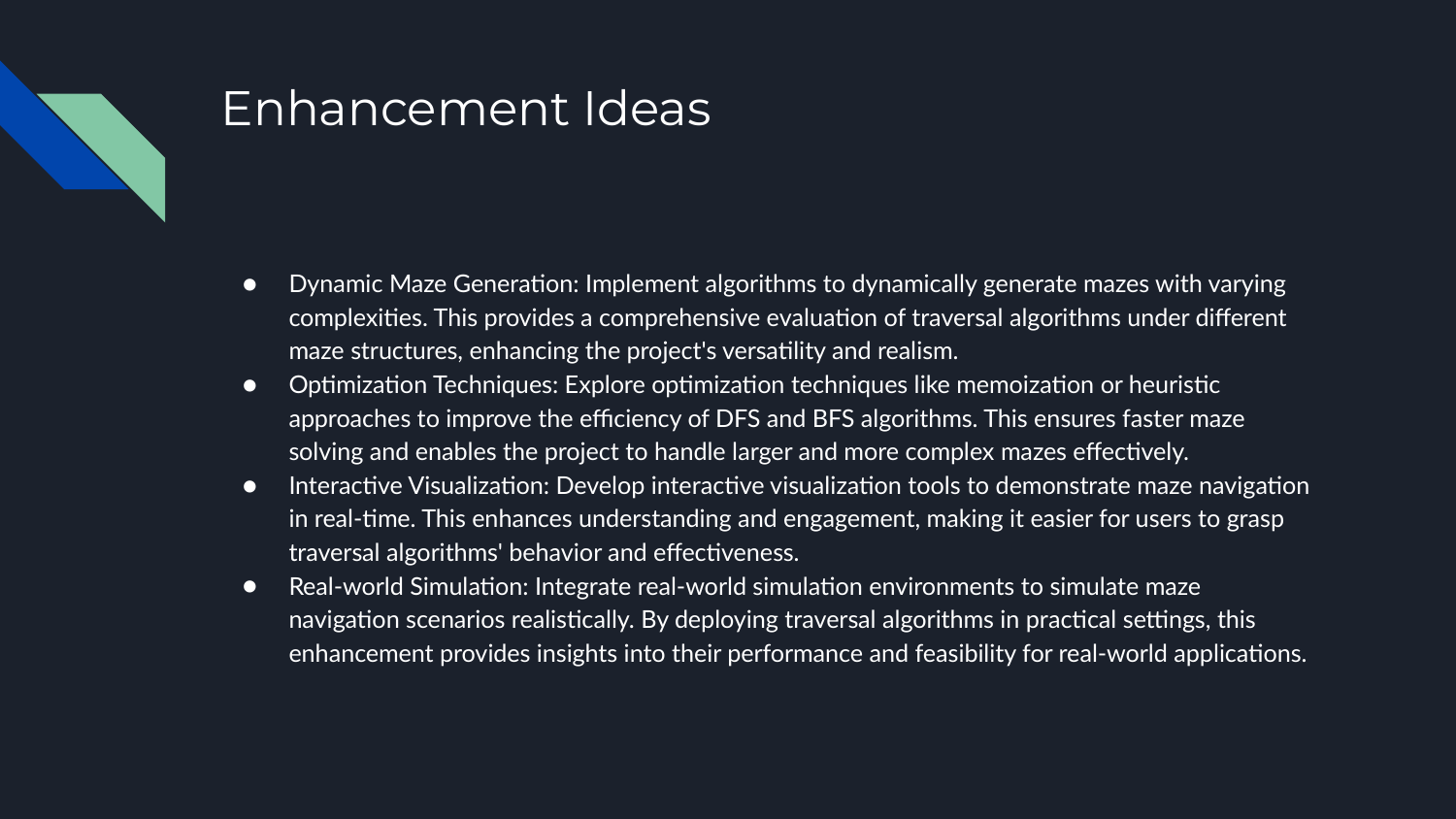

# Enhancement Ideas
Dynamic Maze Generation: Implement algorithms to dynamically generate mazes with varying complexities. This provides a comprehensive evaluation of traversal algorithms under different maze structures, enhancing the project's versatility and realism.
Optimization Techniques: Explore optimization techniques like memoization or heuristic approaches to improve the efficiency of DFS and BFS algorithms. This ensures faster maze solving and enables the project to handle larger and more complex mazes effectively.
Interactive Visualization: Develop interactive visualization tools to demonstrate maze navigation in real-time. This enhances understanding and engagement, making it easier for users to grasp traversal algorithms' behavior and effectiveness.
Real-world Simulation: Integrate real-world simulation environments to simulate maze navigation scenarios realistically. By deploying traversal algorithms in practical settings, this enhancement provides insights into their performance and feasibility for real-world applications.